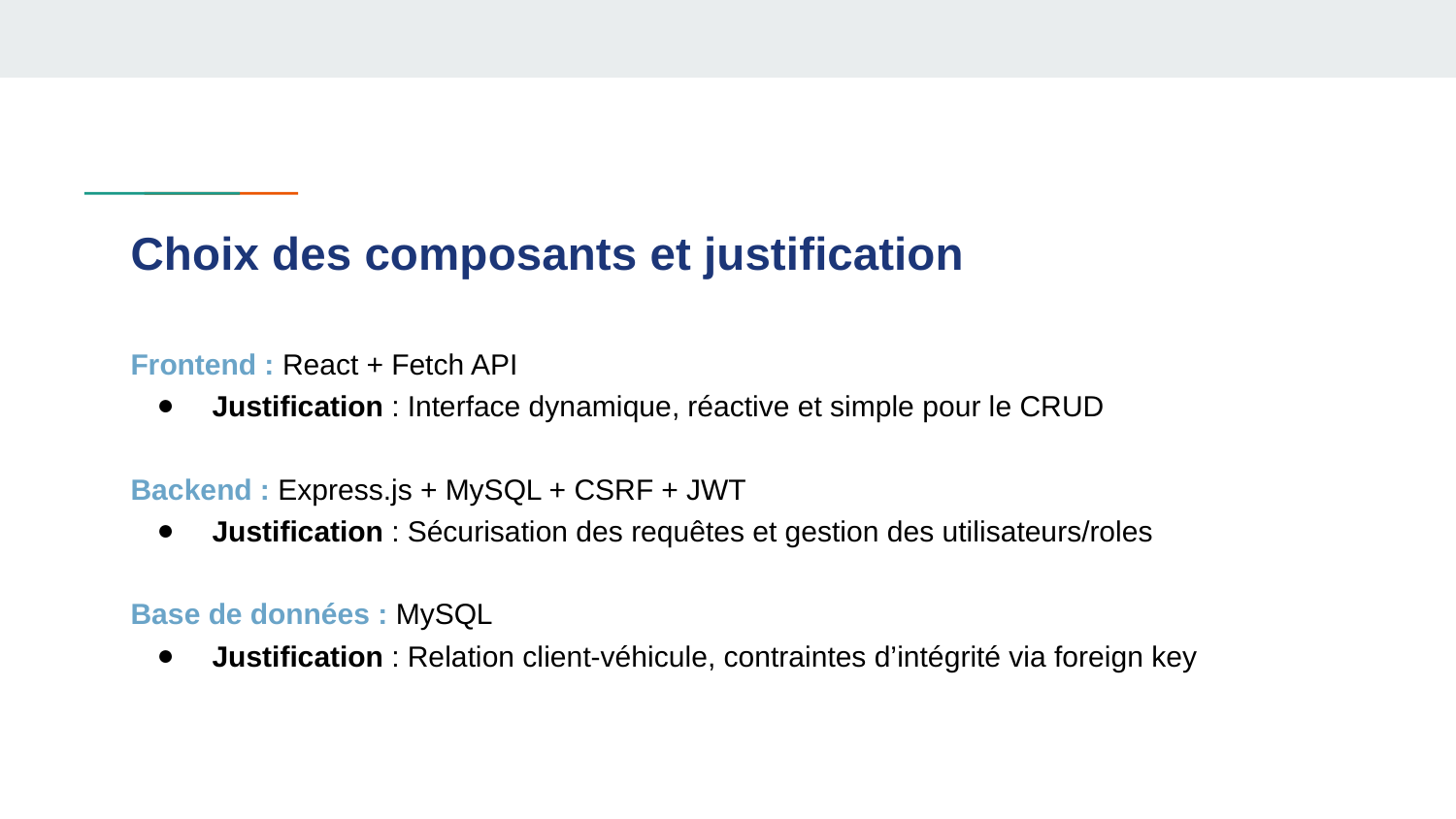

# Choix des composants et justification
Frontend : React + Fetch API
Justification : Interface dynamique, réactive et simple pour le CRUD

Backend : Express.js + MySQL + CSRF + JWT
Justification : Sécurisation des requêtes et gestion des utilisateurs/roles

Base de données : MySQL
Justification : Relation client-véhicule, contraintes d’intégrité via foreign key